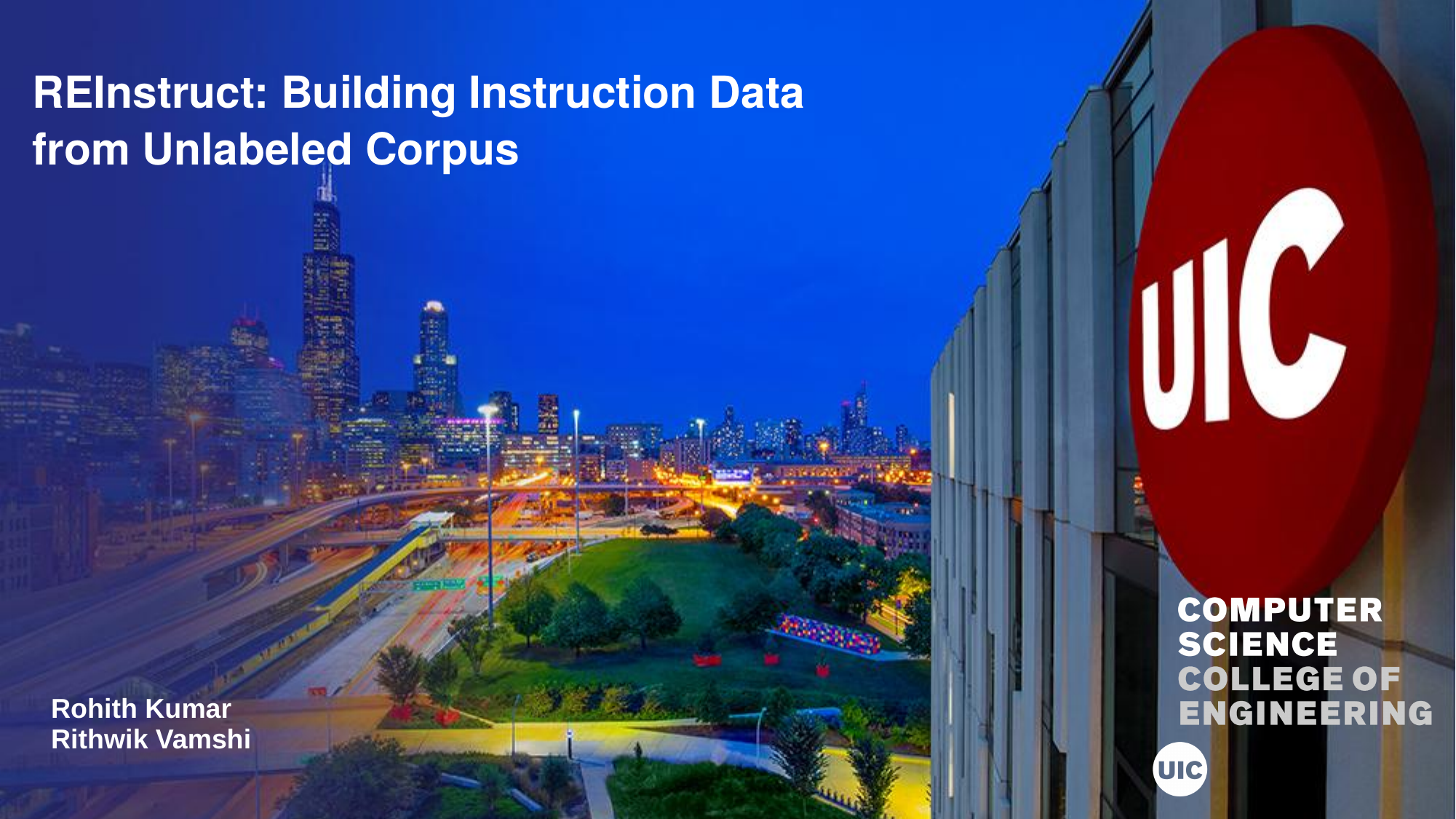

REInstruct: Building Instruction Data from Unlabeled Corpus
Rohith Kumar
Rithwik Vamshi